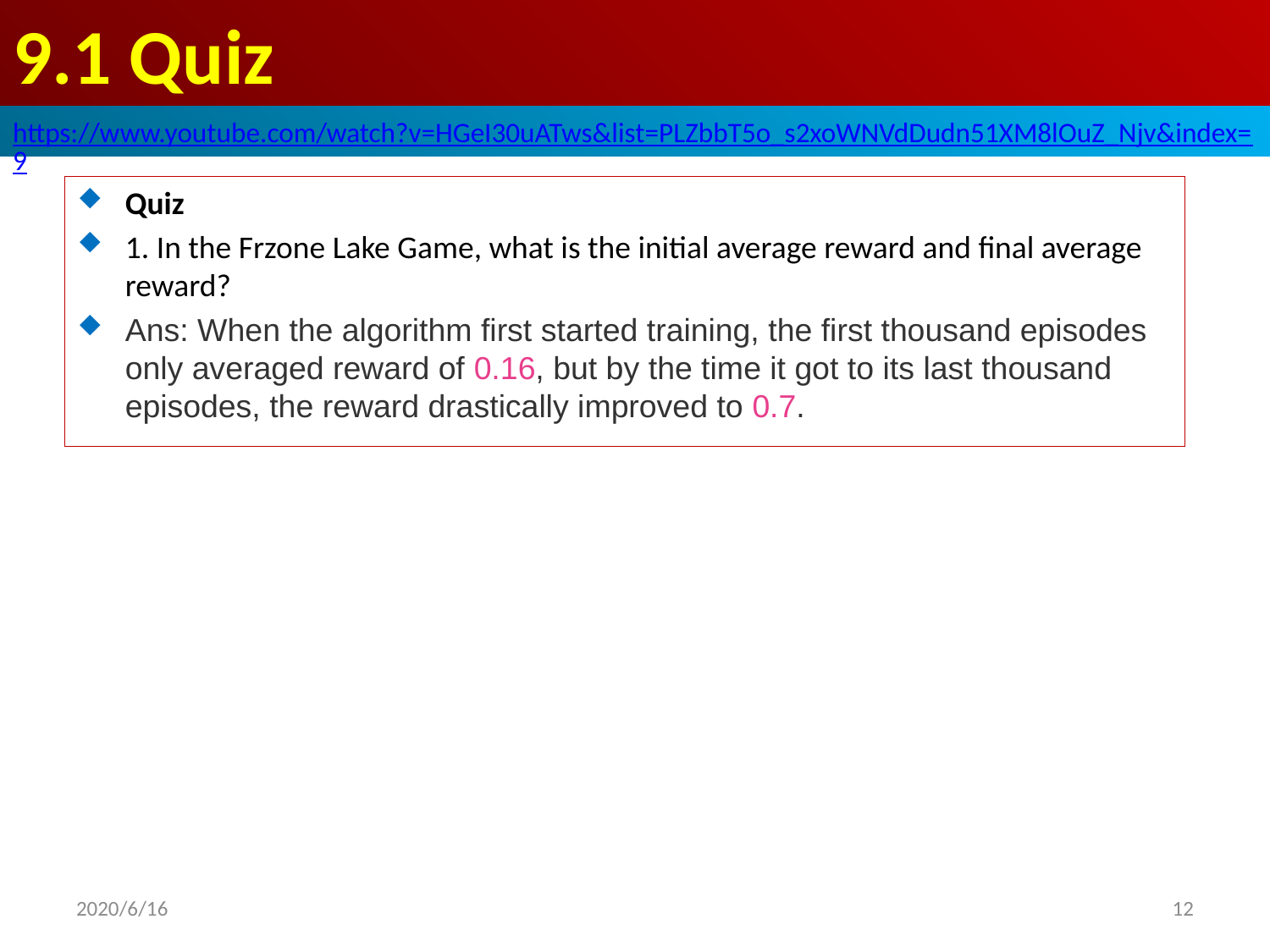

# 9.1 Quiz
https://www.youtube.com/watch?v=HGeI30uATws&list=PLZbbT5o_s2xoWNVdDudn51XM8lOuZ_Njv&index=9
Quiz
1. In the Frzone Lake Game, what is the initial average reward and final average reward?
Ans: When the algorithm first started training, the first thousand episodes only averaged reward of 0.16, but by the time it got to its last thousand episodes, the reward drastically improved to 0.7.

2020/6/16
12